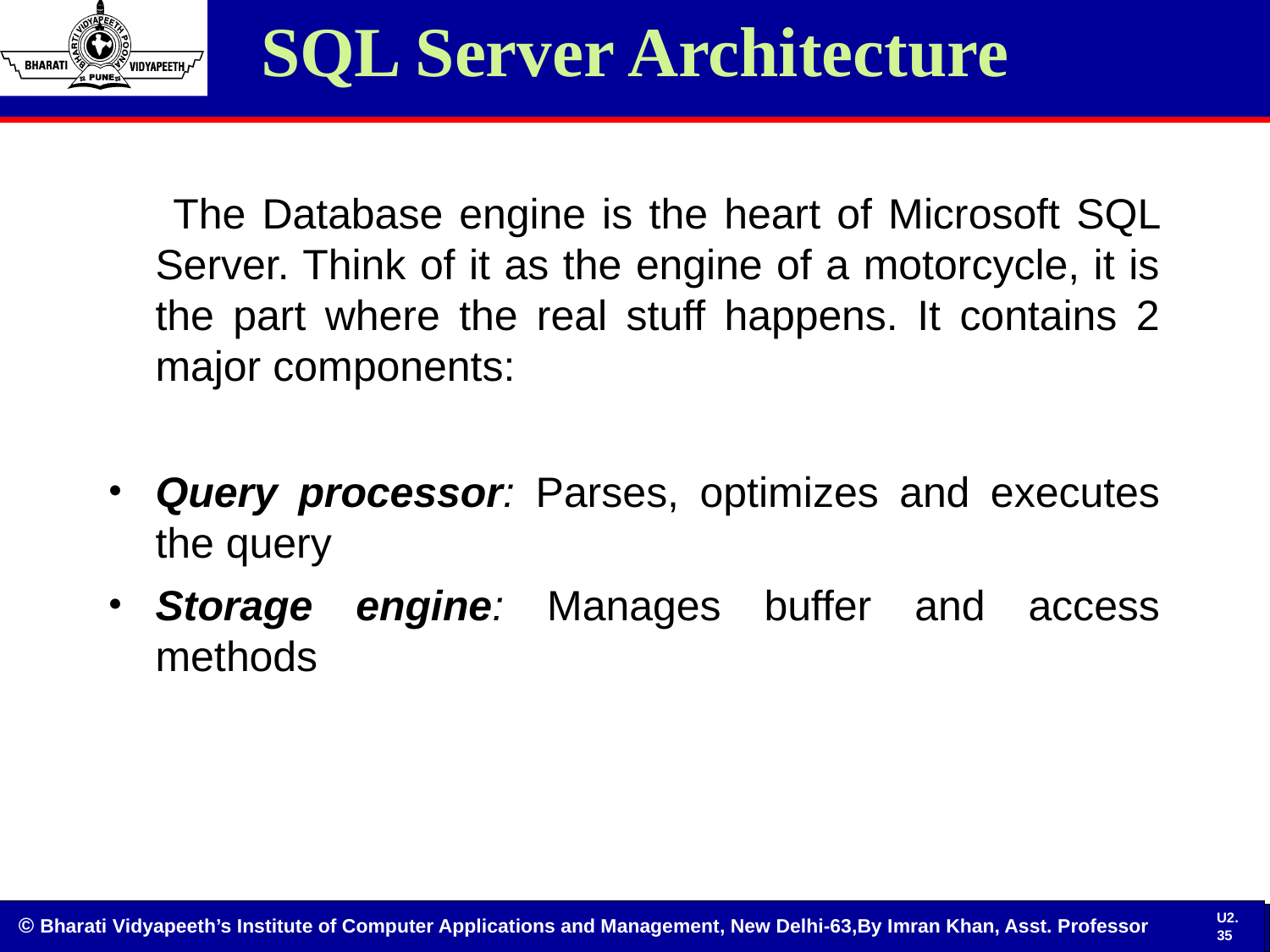

SQL Server Architecture
#
    The Database engine is the heart of Microsoft SQL Server. Think of it as the engine of a motorcycle, it is the part where the real stuff happens. It contains 2 major components:

Query processor: Parses, optimizes and executes the query
Storage engine: Manages buffer and access methods